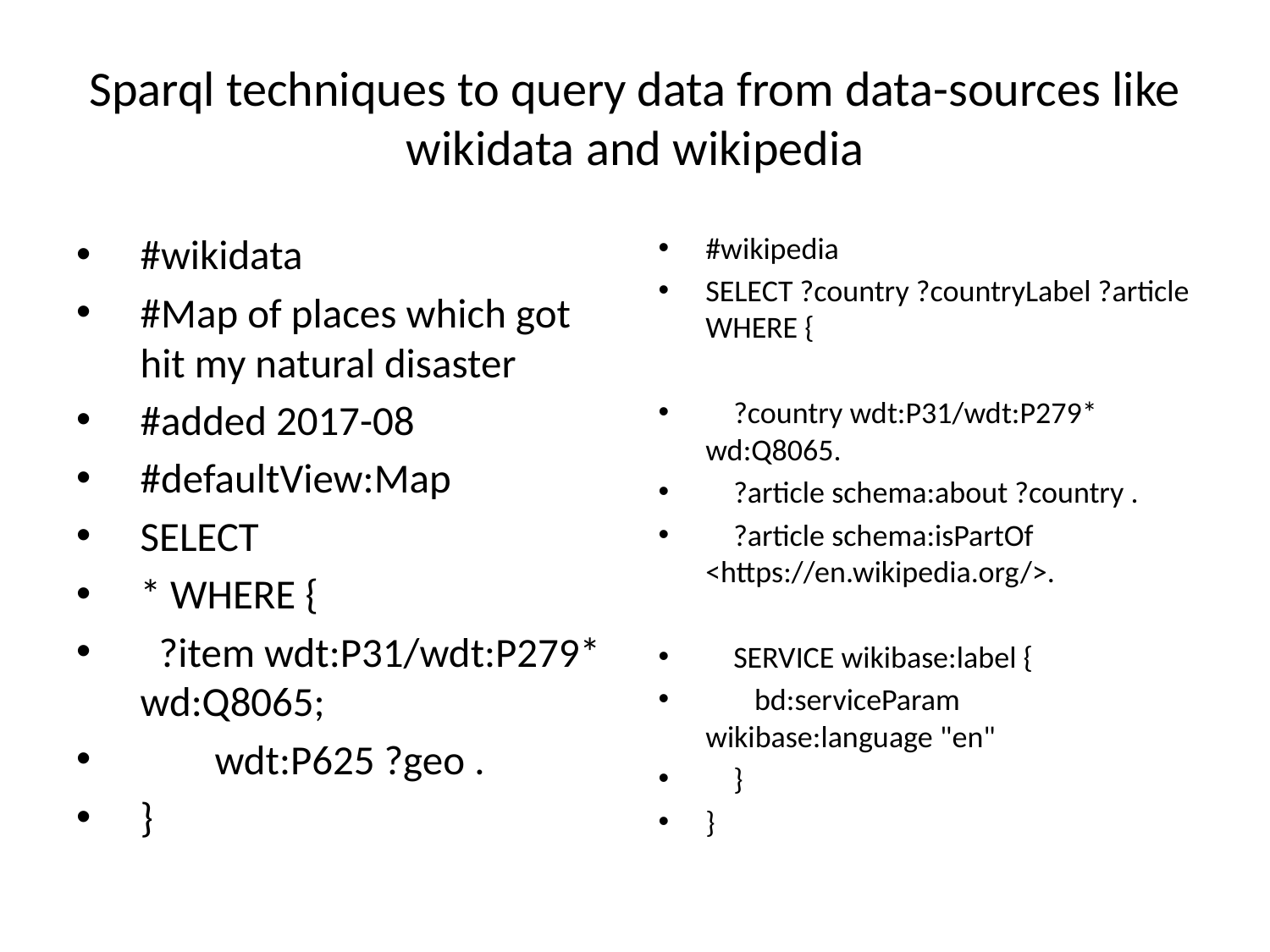

# Sparql techniques to query data from data-sources like wikidata and wikipedia
#wikidata
#Map of places which got hit my natural disaster
#added 2017-08
#defaultView:Map
SELECT
* WHERE {
  ?item wdt:P31/wdt:P279* wd:Q8065;
        wdt:P625 ?geo .
}

#wikipedia
SELECT ?country ?countryLabel ?article WHERE {

    ?country wdt:P31/wdt:P279* wd:Q8065.
    ?article schema:about ?country .
    ?article schema:isPartOf <https://en.wikipedia.org/>.

    SERVICE wikibase:label {
       bd:serviceParam wikibase:language "en"
    }
}